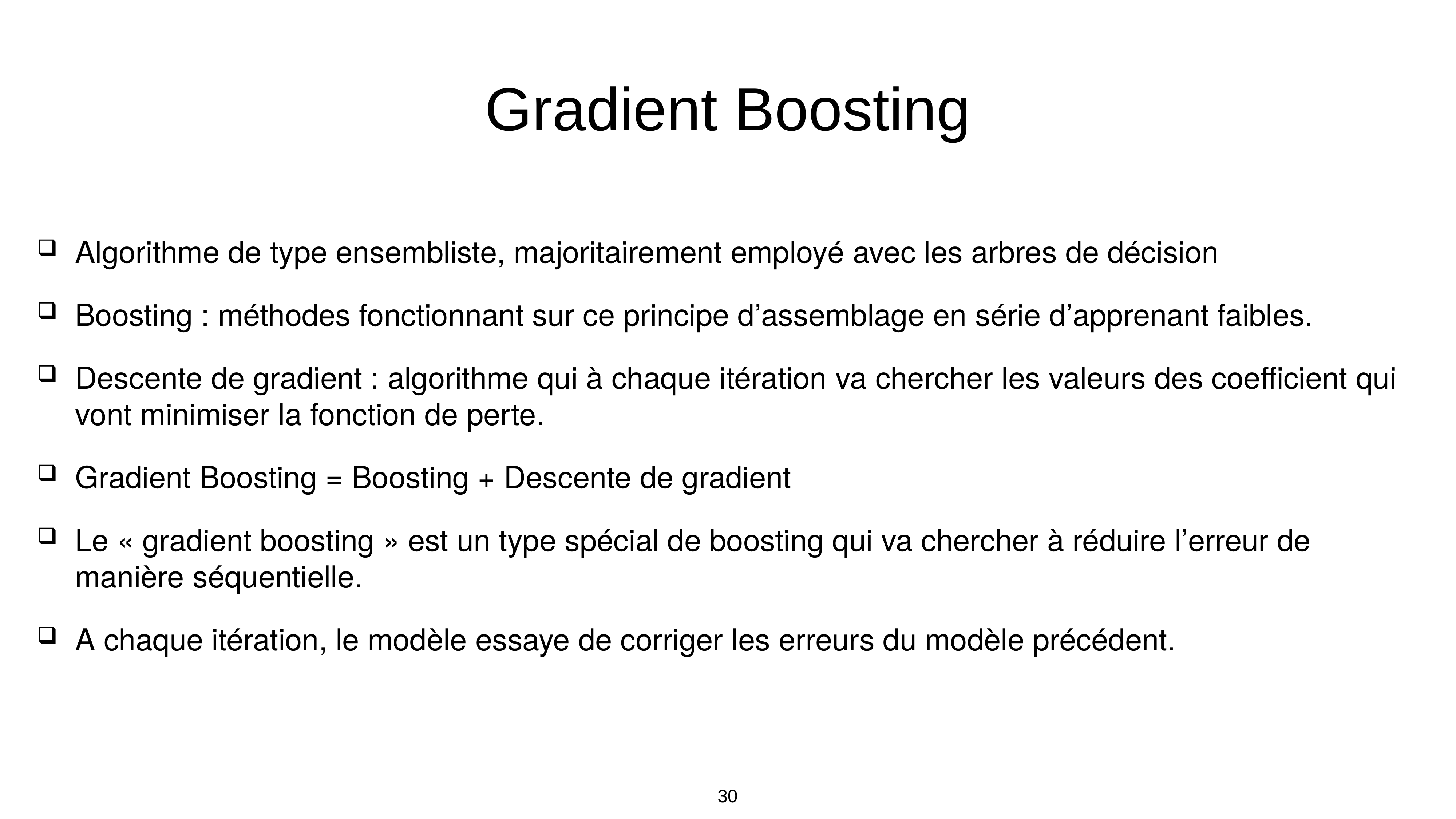

# Gradient Boosting
Algorithme de type ensembliste, majoritairement employé avec les arbres de décision
Boosting : méthodes fonctionnant sur ce principe d’assemblage en série d’apprenant faibles.
Descente de gradient : algorithme qui à chaque itération va chercher les valeurs des coefficient qui vont minimiser la fonction de perte.
Gradient Boosting = Boosting + Descente de gradient
Le « gradient boosting » est un type spécial de boosting qui va chercher à réduire l’erreur de manière séquentielle.
A chaque itération, le modèle essaye de corriger les erreurs du modèle précédent.
30